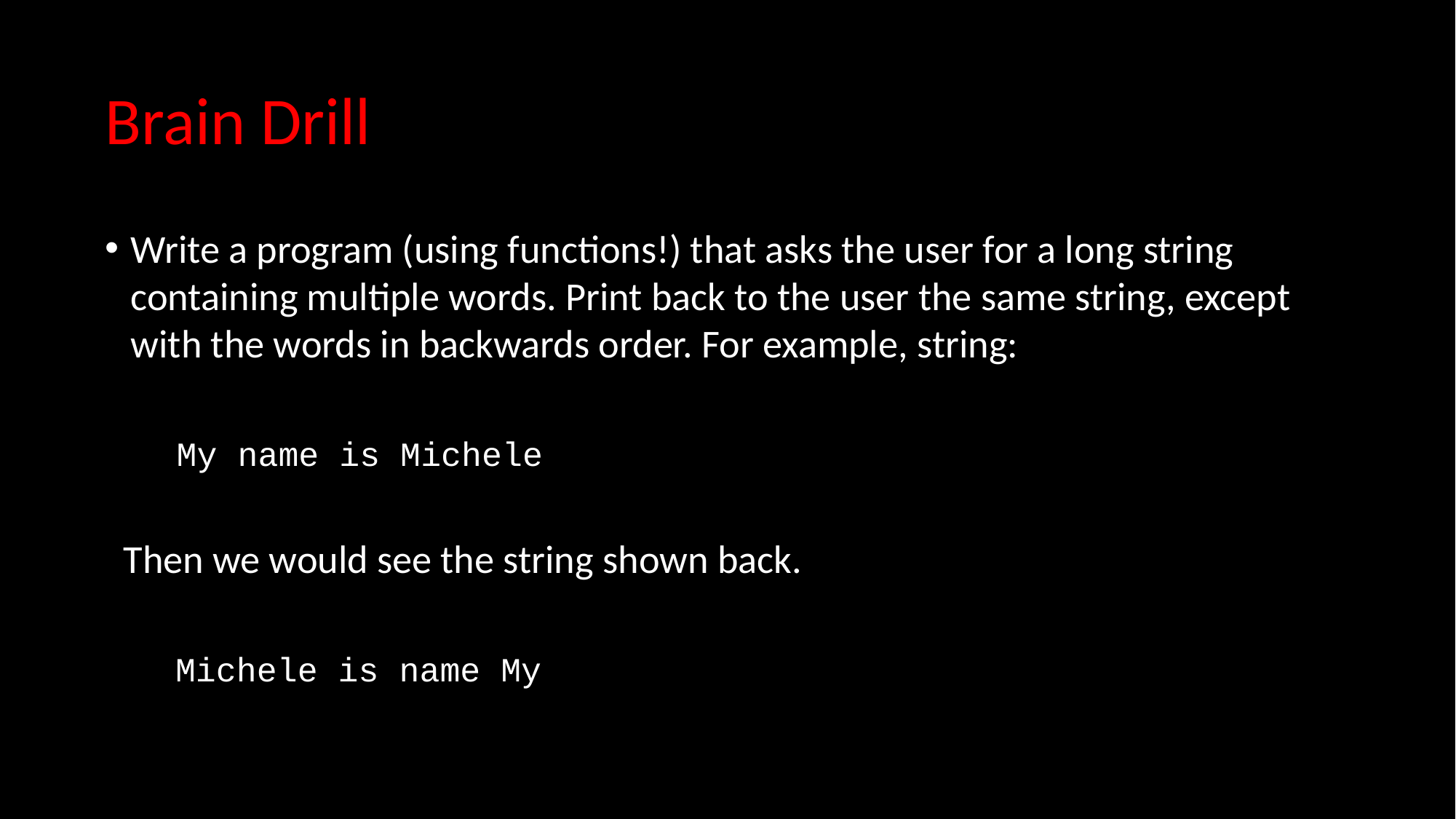

# Brain Drill
Write a program (using functions!) that asks the user for a long string containing multiple words. Print back to the user the same string, except with the words in backwards order. For example, string:

 My name is Michele

  Then we would see the string shown back.

       Michele is name My